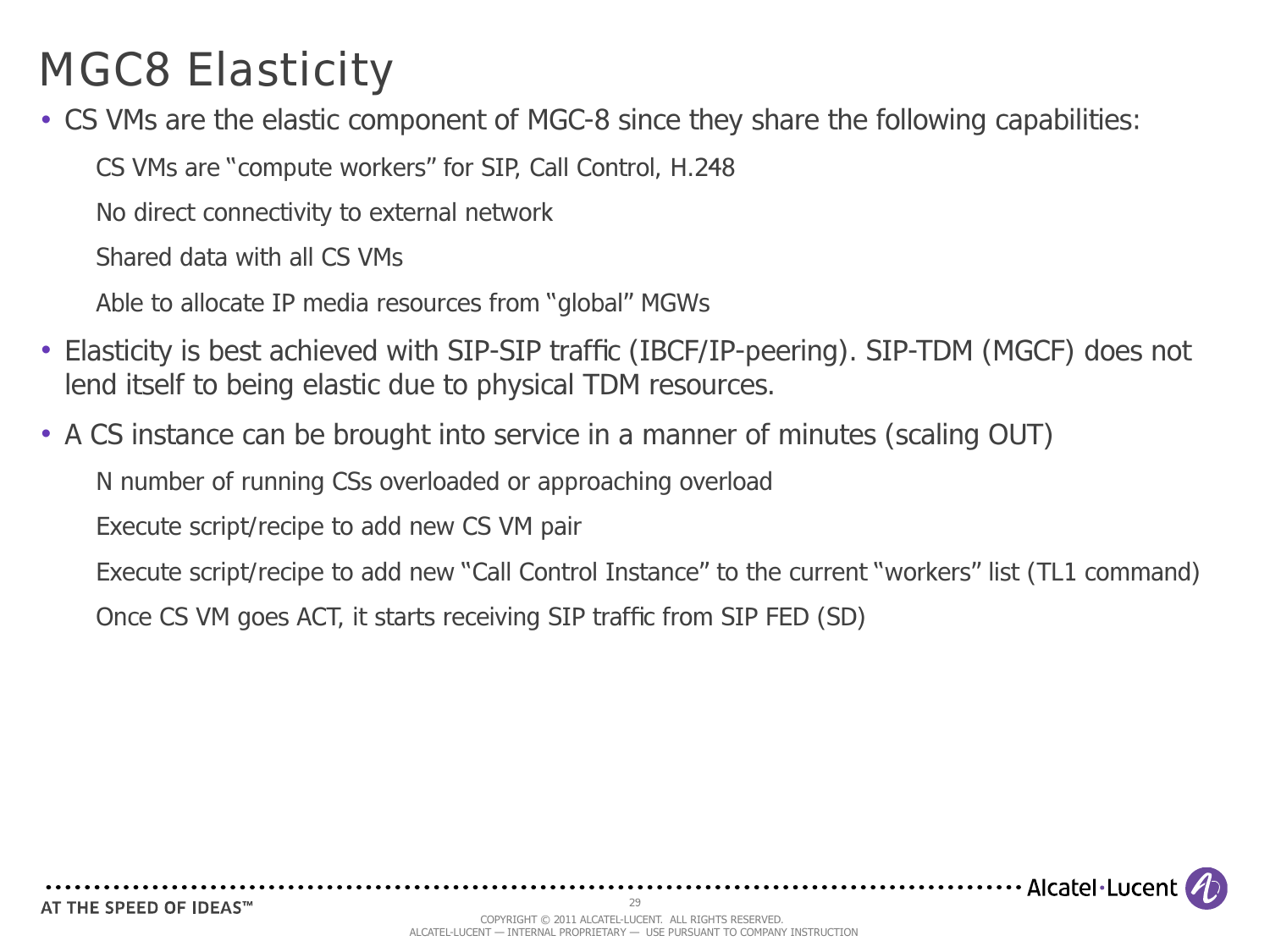

# MGC8 Elasticity
CS VMs are the elastic component of MGC-8 since they share the following capabilities:
CS VMs are “compute workers” for SIP, Call Control, H.248
No direct connectivity to external network
Shared data with all CS VMs
Able to allocate IP media resources from “global” MGWs
Elasticity is best achieved with SIP-SIP traffic (IBCF/IP-peering). SIP-TDM (MGCF) does not lend itself to being elastic due to physical TDM resources.
A CS instance can be brought into service in a manner of minutes (scaling OUT)
N number of running CSs overloaded or approaching overload
Execute script/recipe to add new CS VM pair
Execute script/recipe to add new “Call Control Instance” to the current “workers” list (TL1 command)
Once CS VM goes ACT, it starts receiving SIP traffic from SIP FED (SD)